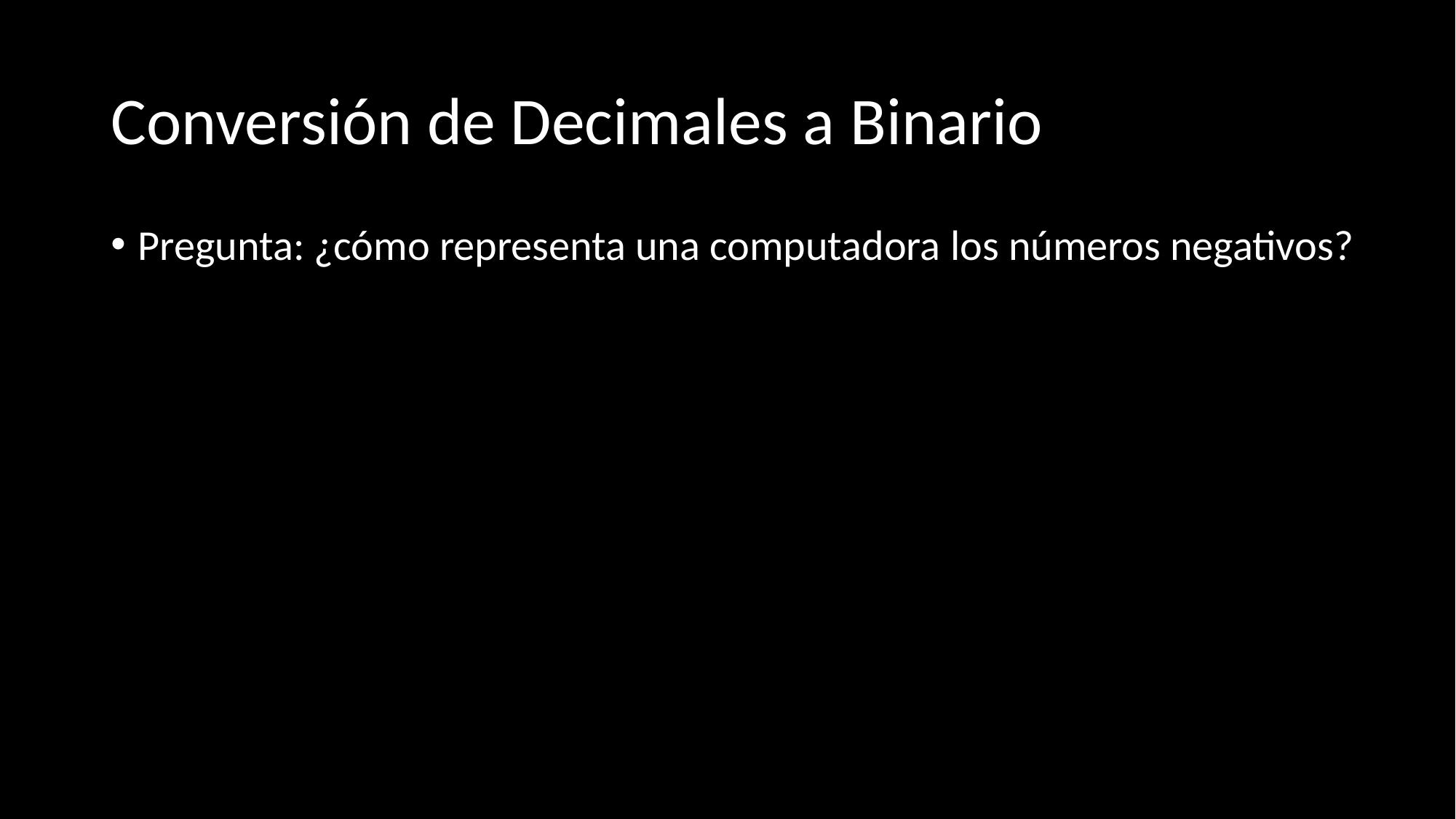

# Conversión de Decimales a Binario
Pregunta: ¿cómo representa una computadora los números negativos?